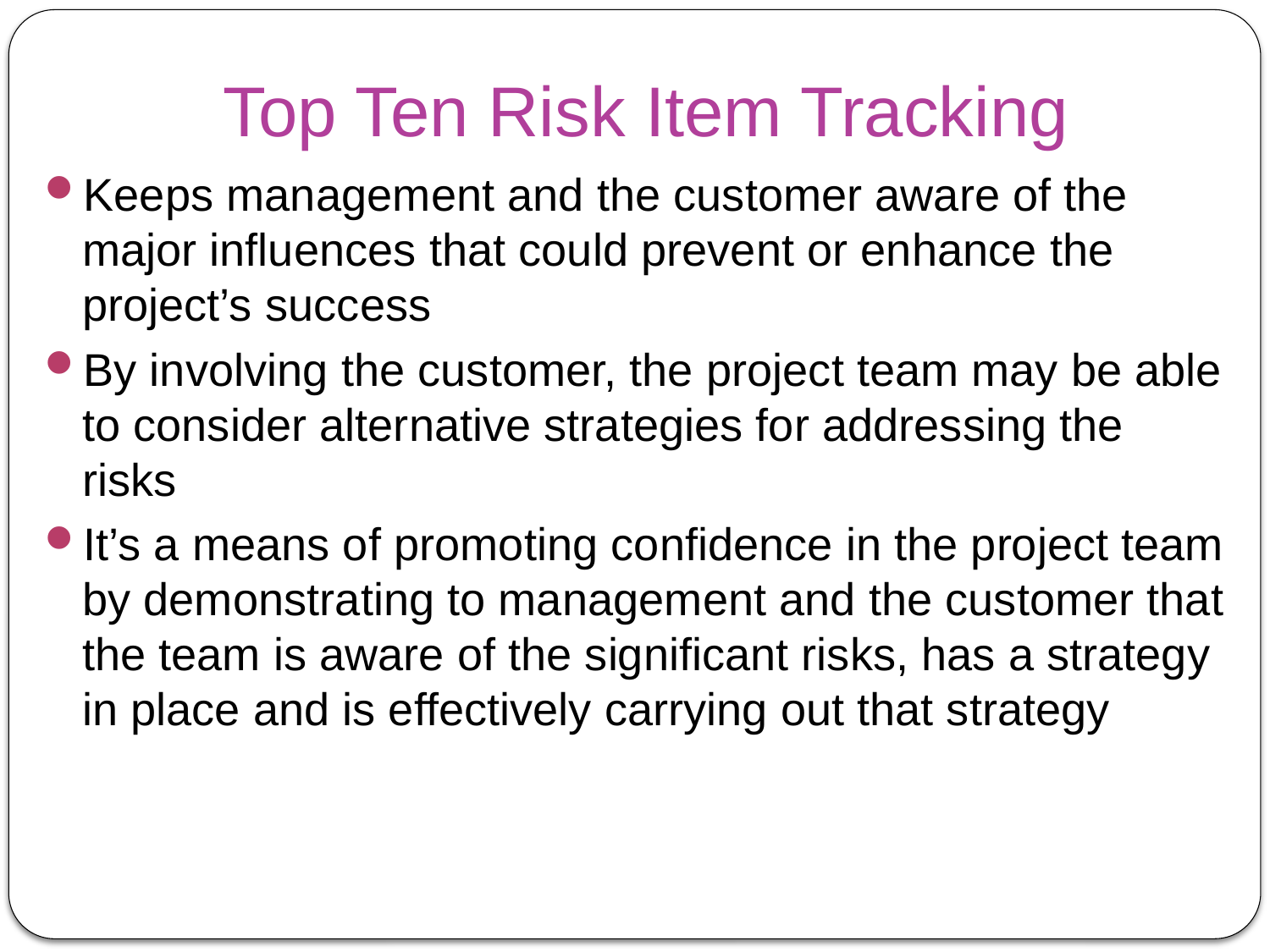

# Top Ten Risk Item Tracking
Keeps management and the customer aware of the major influences that could prevent or enhance the project’s success
By involving the customer, the project team may be able to consider alternative strategies for addressing the risks
It’s a means of promoting confidence in the project team by demonstrating to management and the customer that the team is aware of the significant risks, has a strategy in place and is effectively carrying out that strategy